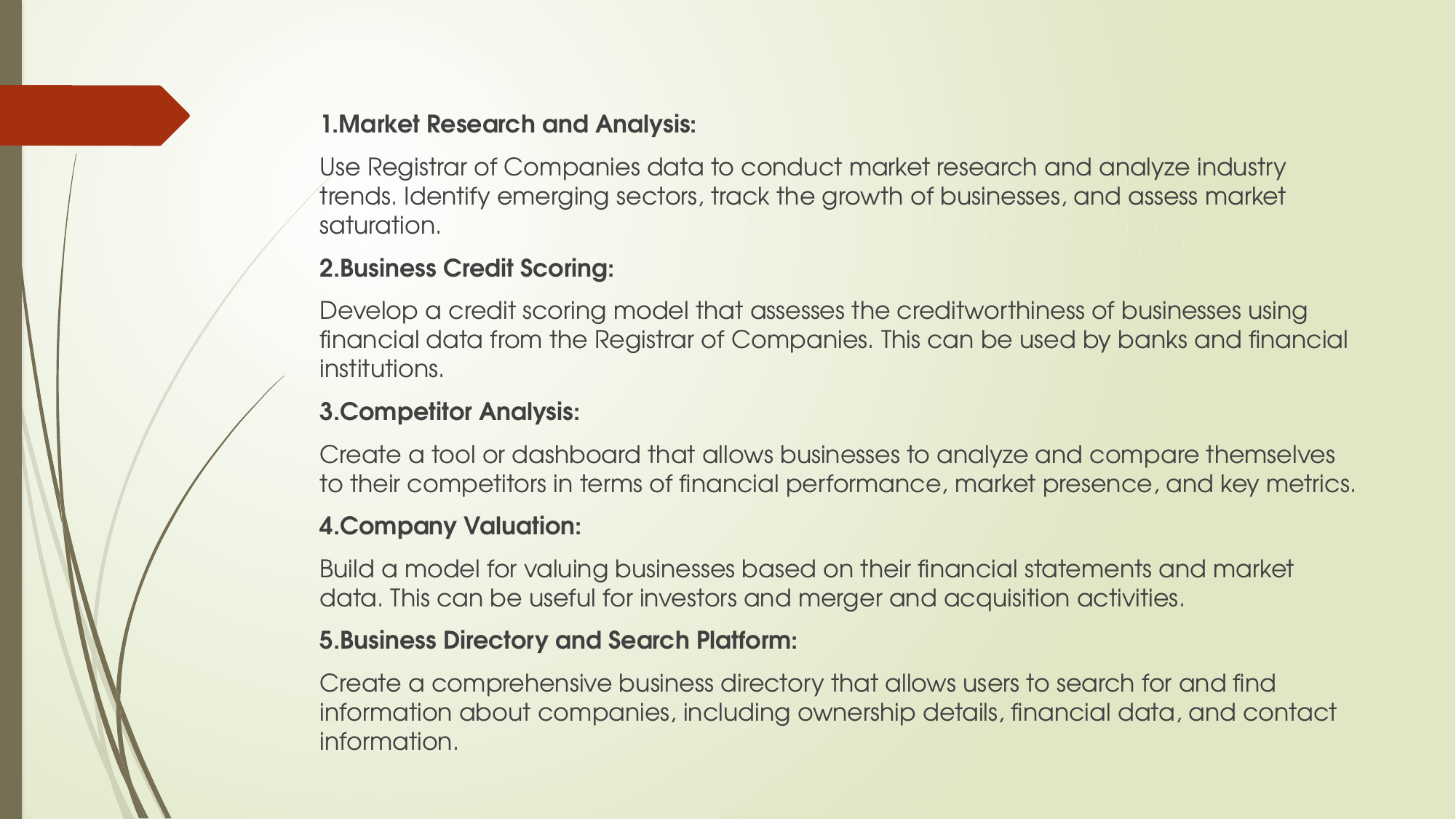

1.Market Research and Analysis:
Use Registrar of Companies data to conduct market research and analyze industry trends. Identify emerging sectors, track the growth of businesses, and assess market saturation.
2.Business Credit Scoring:
Develop a credit scoring model that assesses the creditworthiness of businesses using financial data from the Registrar of Companies. This can be used by banks and financial institutions.
3.Competitor Analysis:
Create a tool or dashboard that allows businesses to analyze and compare themselves to their competitors in terms of financial performance, market presence, and key metrics.
4.Company Valuation:
Build a model for valuing businesses based on their financial statements and market data. This can be useful for investors and merger and acquisition activities.
5.Business Directory and Search Platform:
Create a comprehensive business directory that allows users to search for and find information about companies, including ownership details, financial data, and contact information.